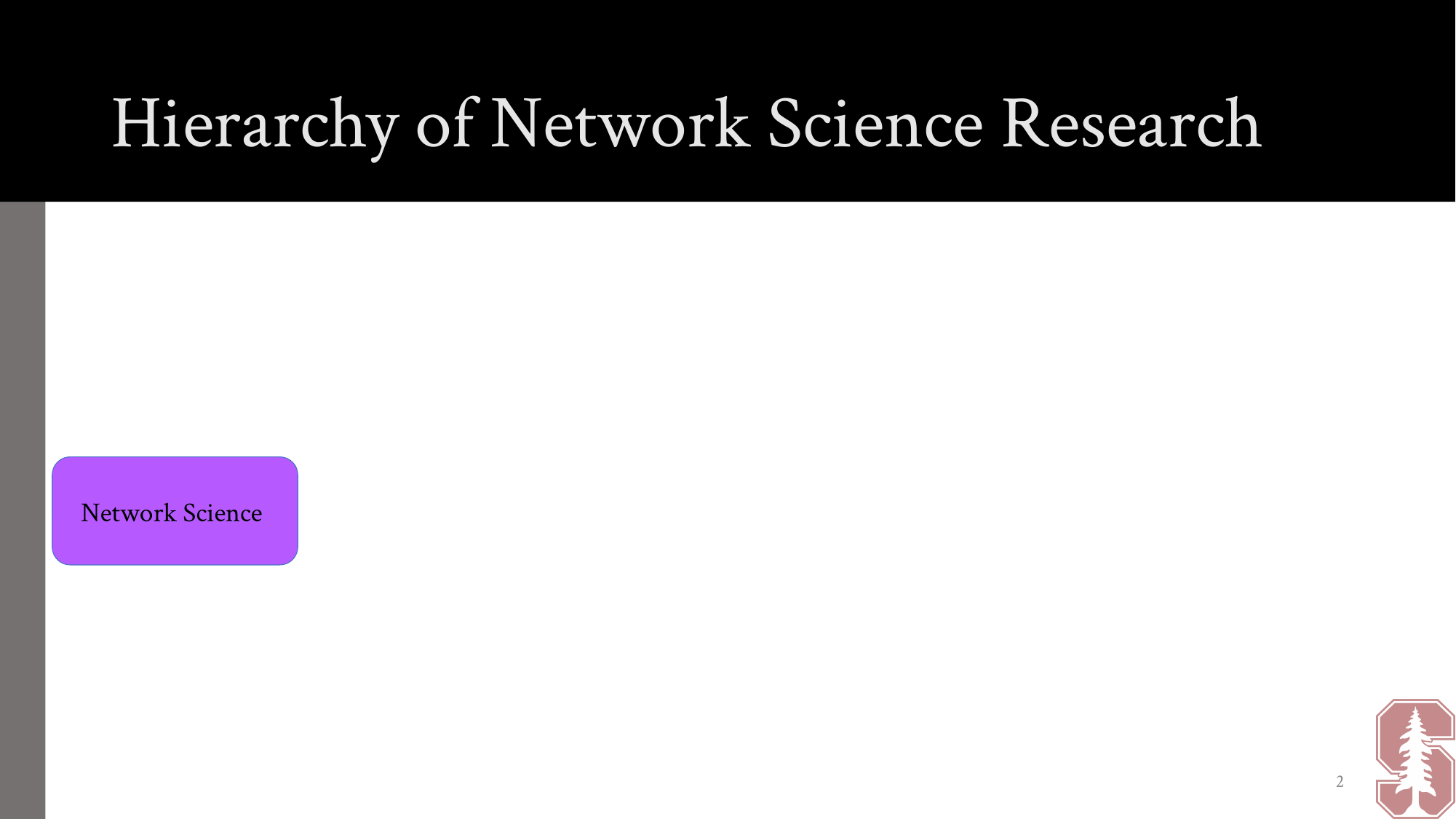

# Hierarchy of Network Science Research
Network Science
2